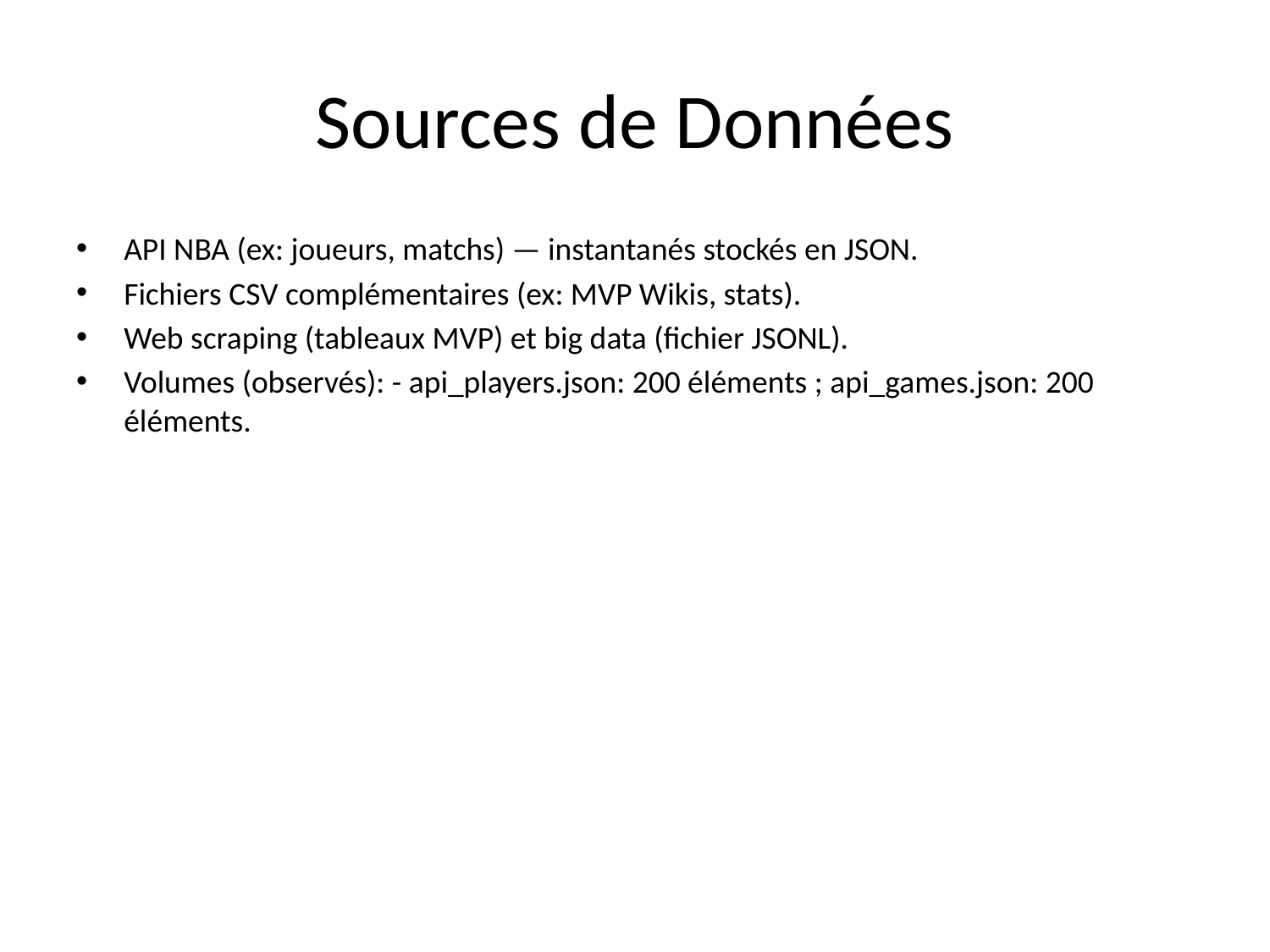

# Sources de Données
API NBA (ex: joueurs, matchs) — instantanés stockés en JSON.
Fichiers CSV complémentaires (ex: MVP Wikis, stats).
Web scraping (tableaux MVP) et big data (fichier JSONL).
Volumes (observés): - api_players.json: 200 éléments ; api_games.json: 200 éléments.